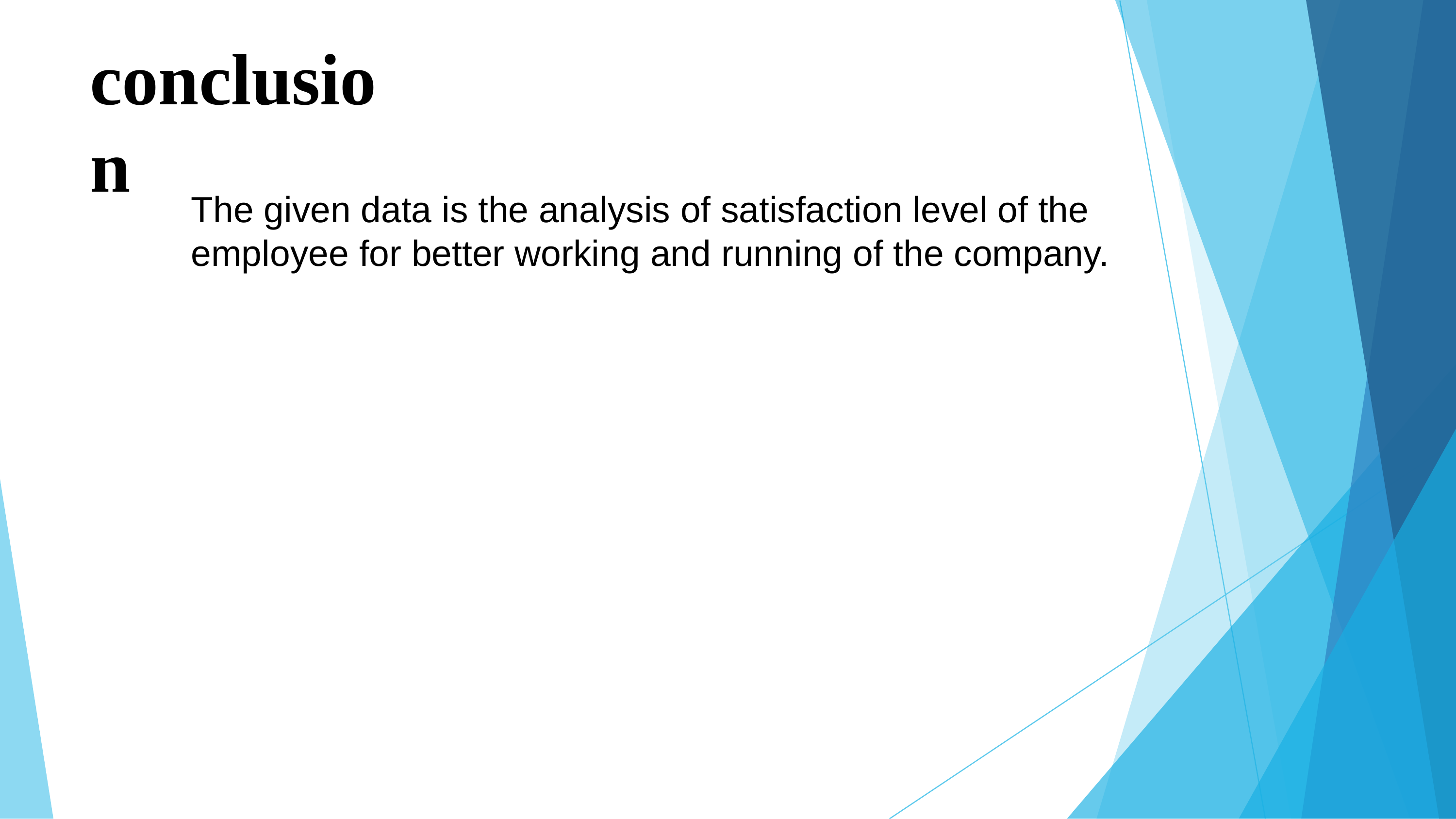

conclusion
The given data is the analysis of satisfaction level of the  employee for better working and running of the company.